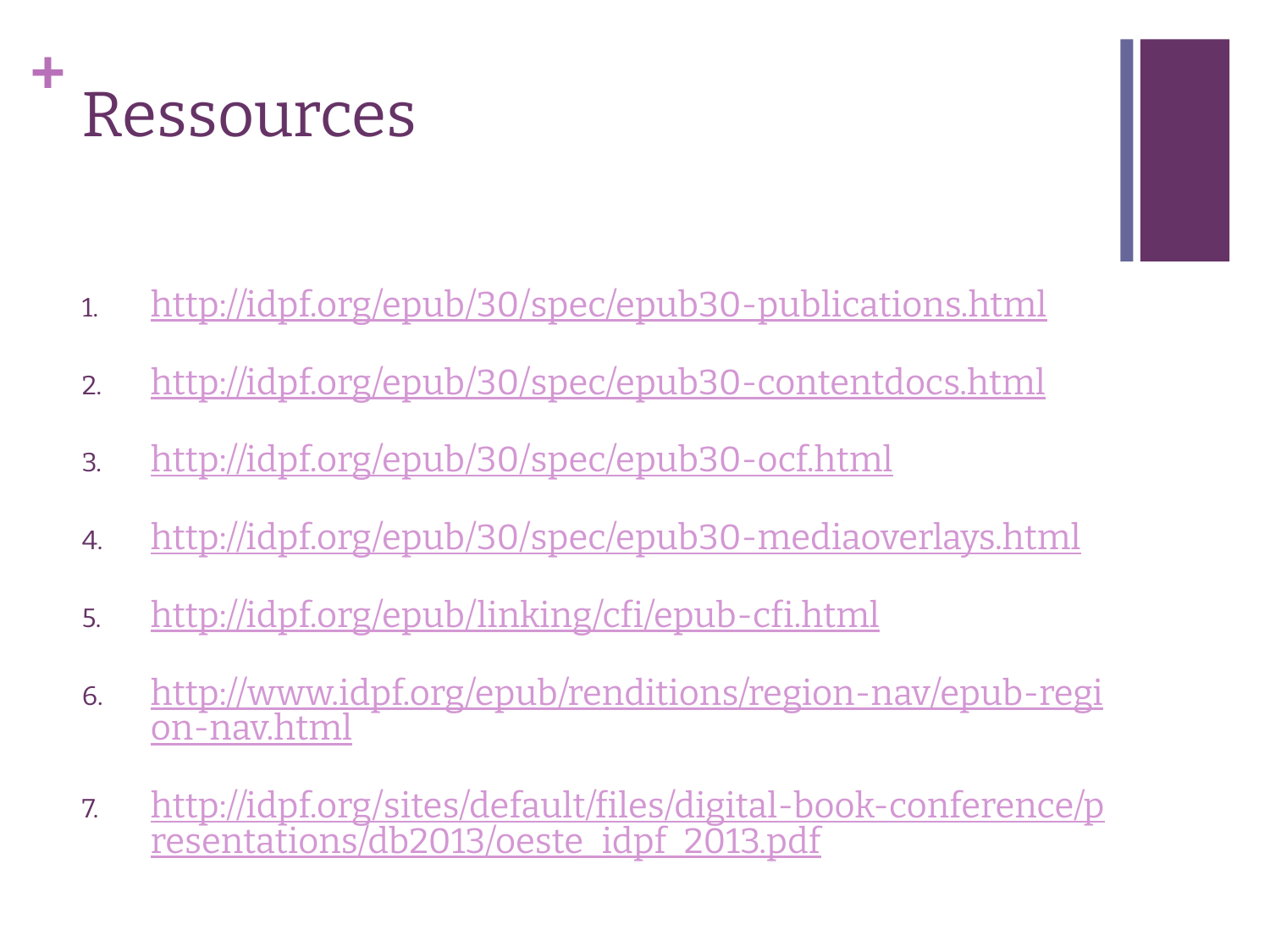

# Ressources
http://idpf.org/epub/30/spec/epub30-publications.html
http://idpf.org/epub/30/spec/epub30-contentdocs.html
http://idpf.org/epub/30/spec/epub30-ocf.html
http://idpf.org/epub/30/spec/epub30-mediaoverlays.html
http://idpf.org/epub/linking/cfi/epub-cfi.html
http://www.idpf.org/epub/renditions/region-nav/epub-region-nav.html
http://idpf.org/sites/default/files/digital-book-conference/presentations/db2013/oeste_idpf_2013.pdf